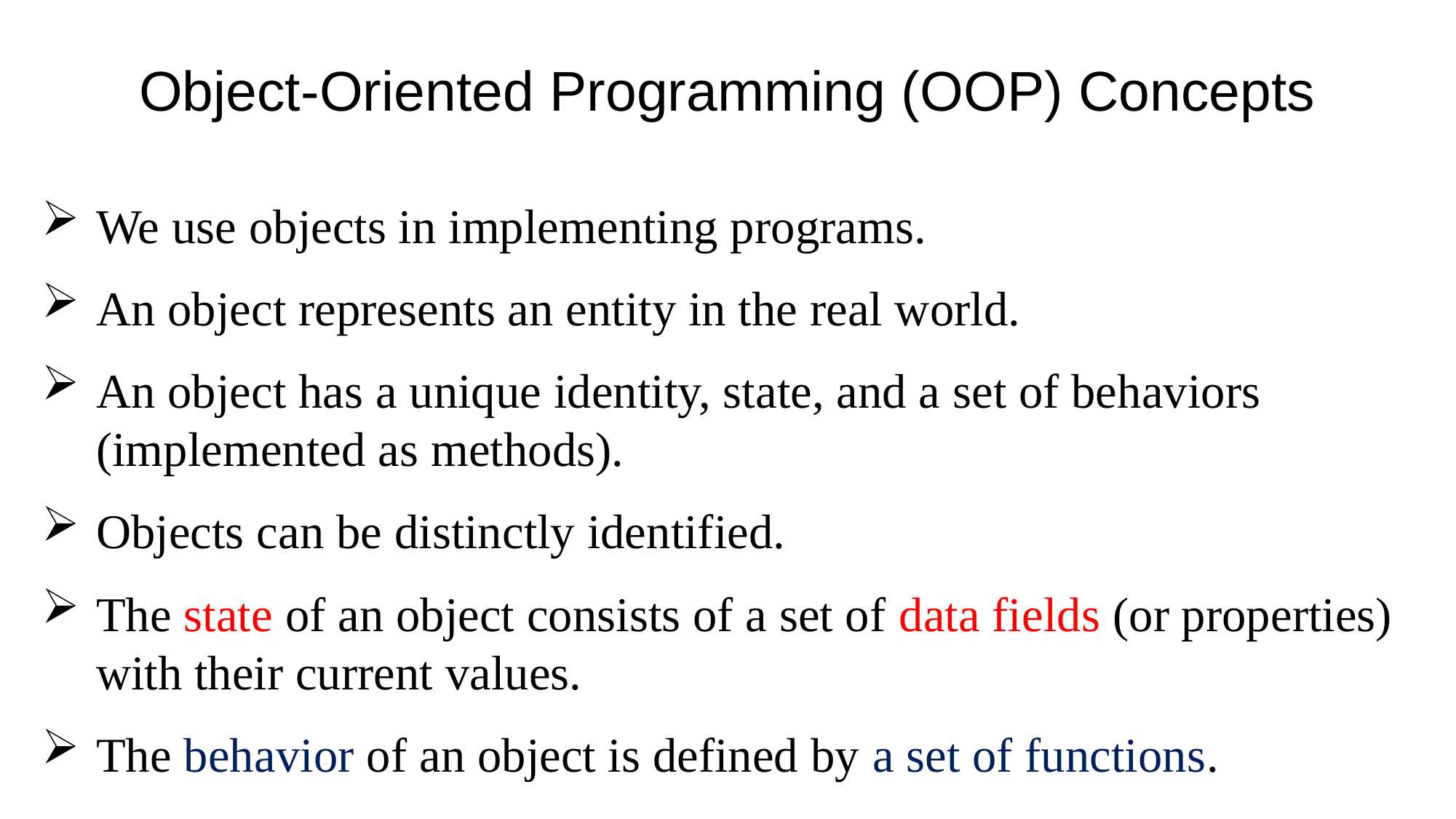

# Object-Oriented Programming (OOP) Concepts
We use objects in implementing programs.
An object represents an entity in the real world.
An object has a unique identity, state, and a set of behaviors (implemented as methods).
Objects can be distinctly identified.
The state of an object consists of a set of data fields (or properties) with their current values.
The behavior of an object is defined by a set of functions.
3